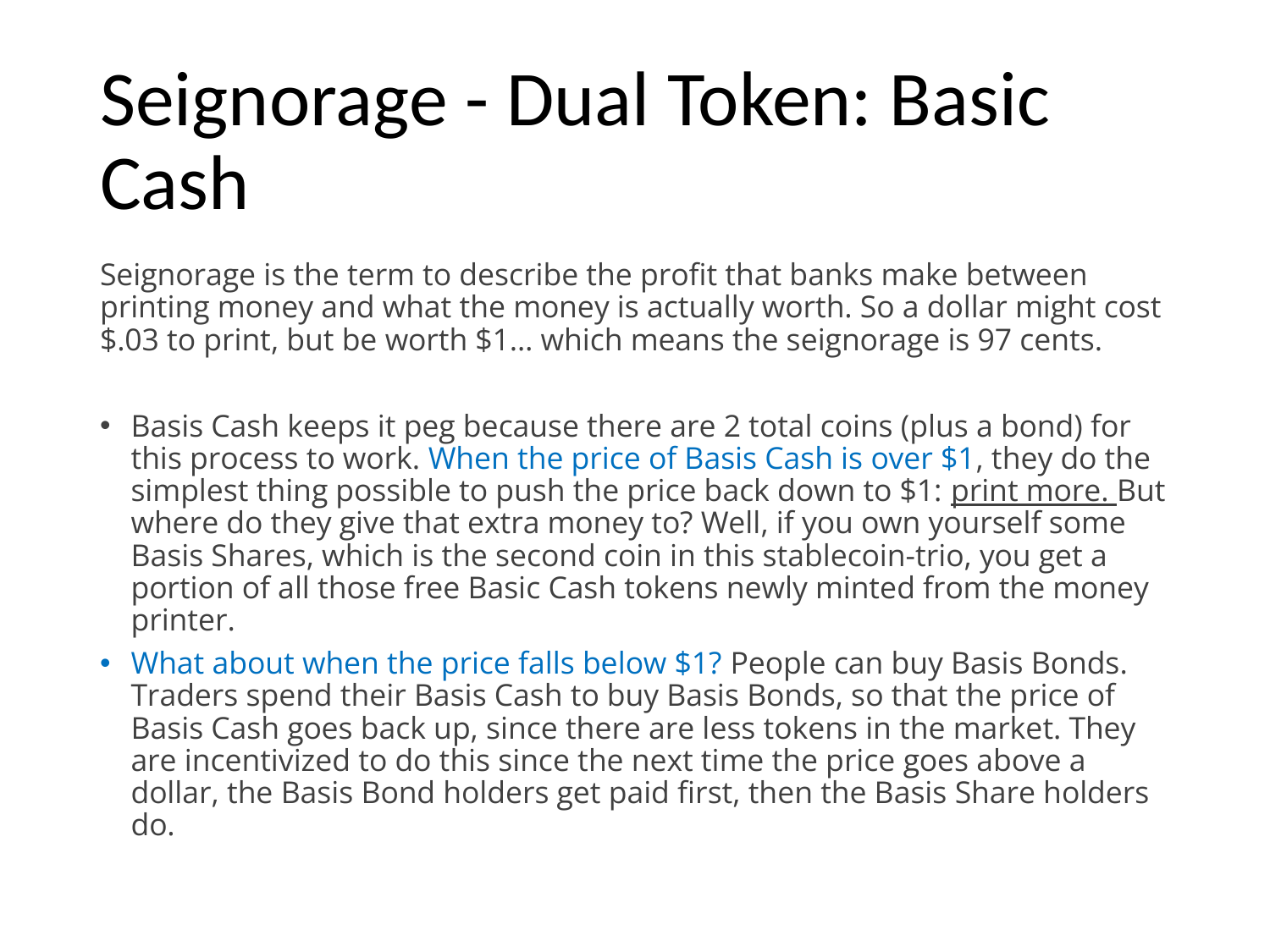

# Seignorage - Dual Token: Basic Cash
Seignorage is the term to describe the profit that banks make between printing money and what the money is actually worth. So a dollar might cost $.03 to print, but be worth $1… which means the seignorage is 97 cents.

Basis Cash keeps it peg because there are 2 total coins (plus a bond) for this process to work. When the price of Basis Cash is over $1, they do the simplest thing possible to push the price back down to $1: print more. But where do they give that extra money to? Well, if you own yourself some Basis Shares, which is the second coin in this stablecoin-trio, you get a portion of all those free Basic Cash tokens newly minted from the money printer.
What about when the price falls below $1? People can buy Basis Bonds. Traders spend their Basis Cash to buy Basis Bonds, so that the price of Basis Cash goes back up, since there are less tokens in the market. They are incentivized to do this since the next time the price goes above a dollar, the Basis Bond holders get paid first, then the Basis Share holders do.